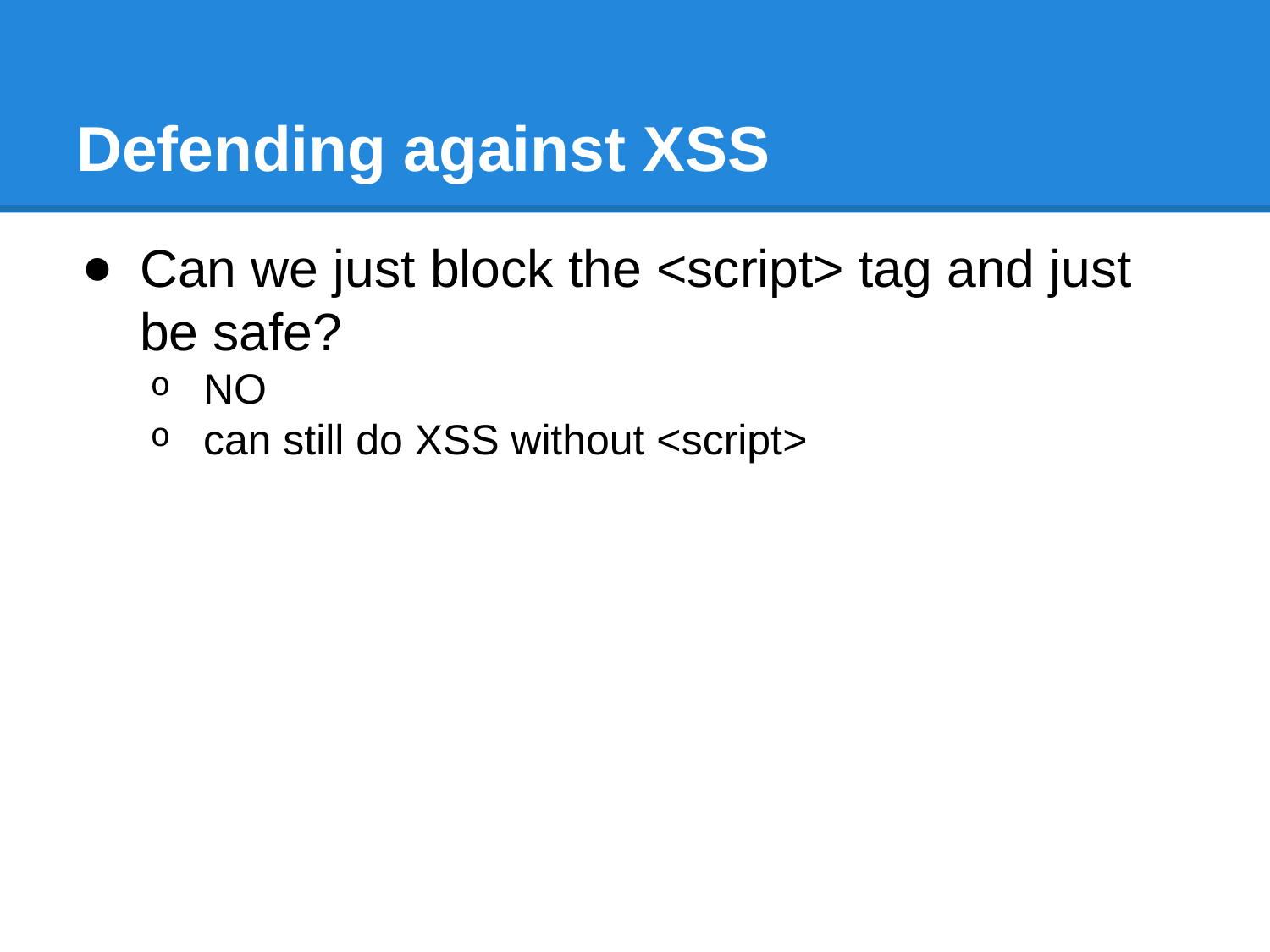

# Defending against XSS
Can we just block the <script> tag and just be safe?
NO
can still do XSS without <script>